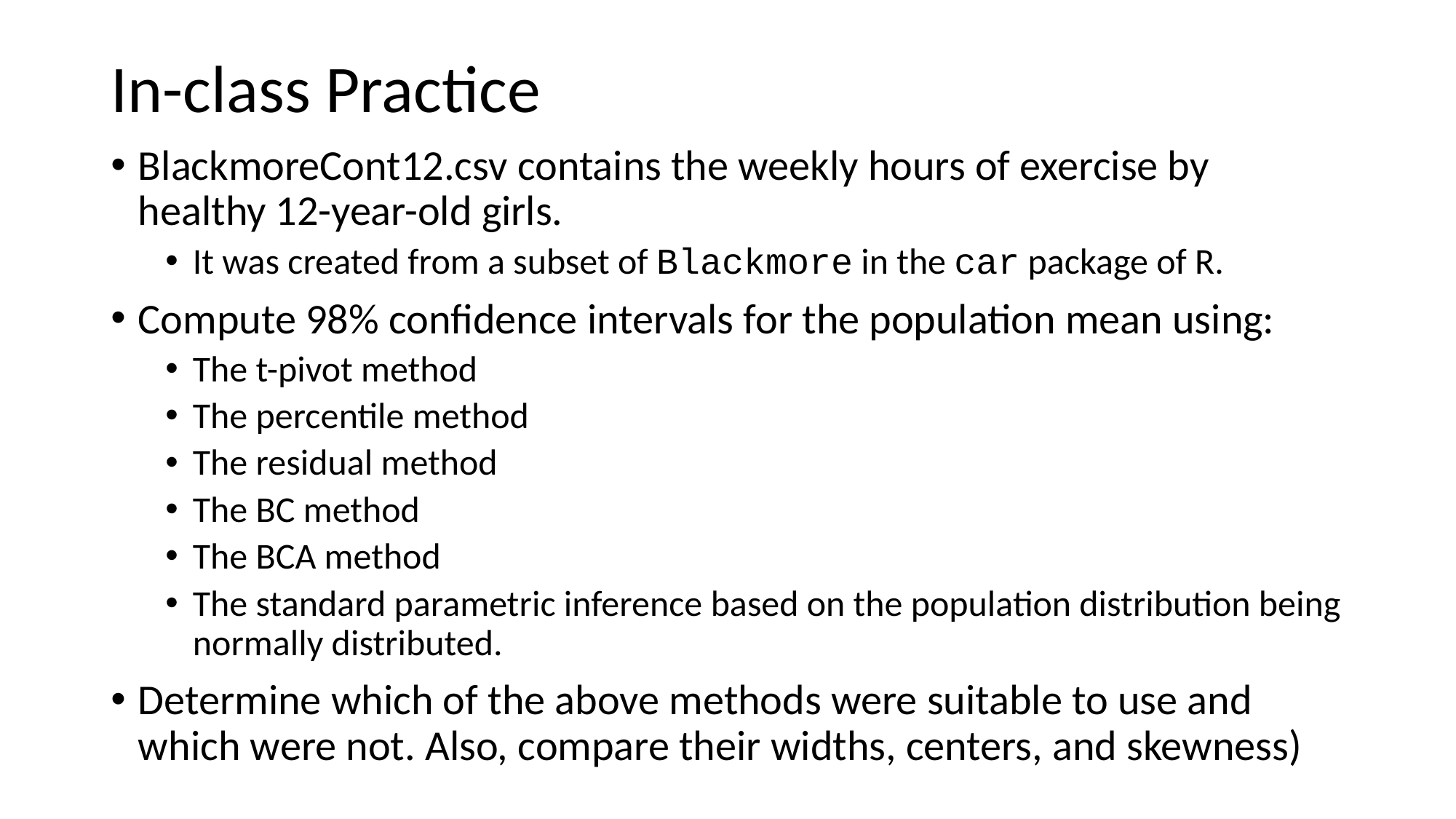

# In-class Practice
BlackmoreCont12.csv contains the weekly hours of exercise by healthy 12-year-old girls.
It was created from a subset of Blackmore in the car package of R.
Compute 98% confidence intervals for the population mean using:
The t-pivot method
The percentile method
The residual method
The BC method
The BCA method
The standard parametric inference based on the population distribution being normally distributed.
Determine which of the above methods were suitable to use and which were not. Also, compare their widths, centers, and skewness)